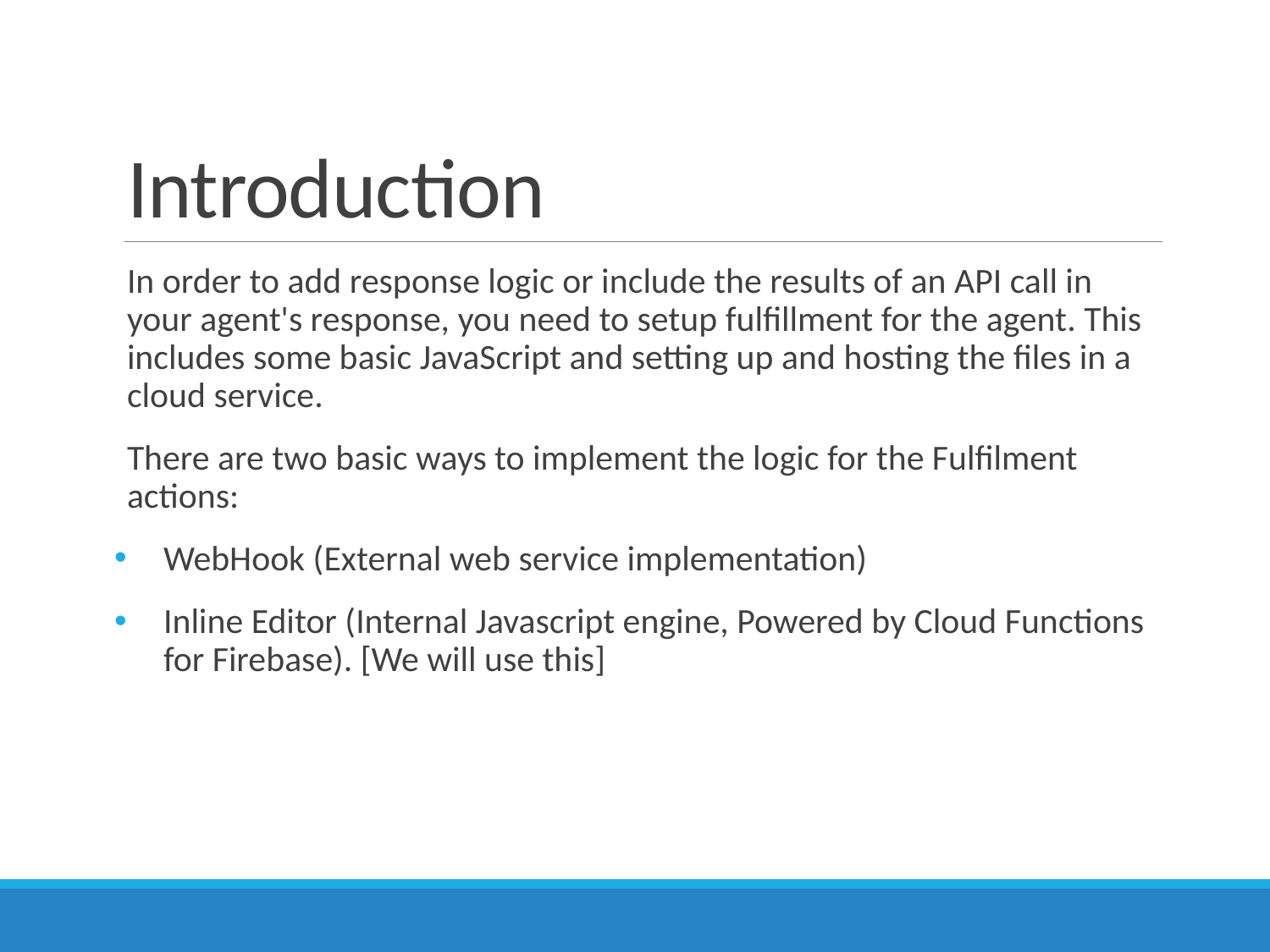

# Introduction
In order to add response logic or include the results of an API call in your agent's response, you need to setup fulfillment for the agent. This includes some basic JavaScript and setting up and hosting the files in a cloud service.
There are two basic ways to implement the logic for the Fulfilment actions:
WebHook (External web service implementation)
Inline Editor (Internal Javascript engine, Powered by Cloud Functions for Firebase). [We will use this]